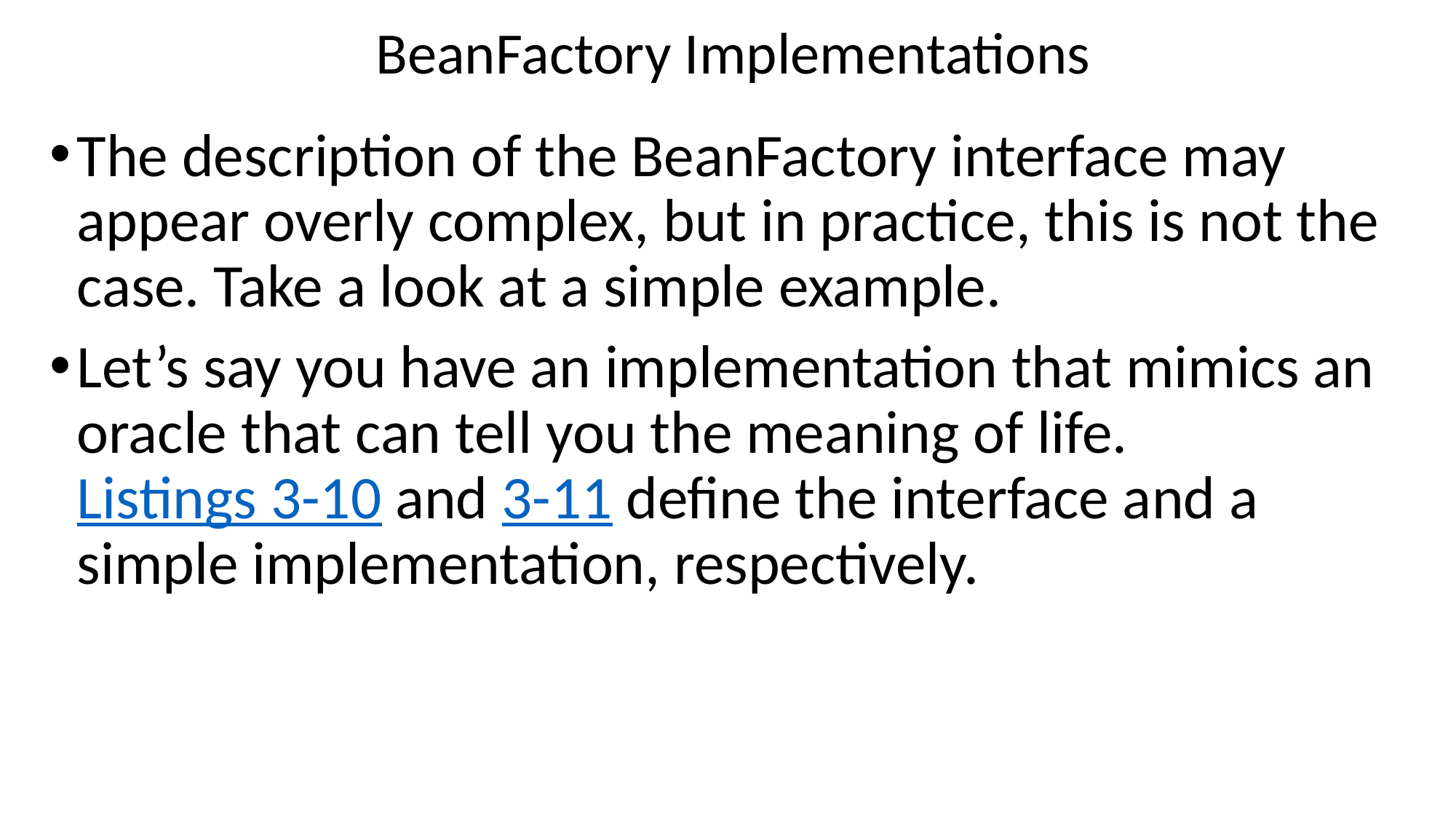

# BeanFactory Implementations
The description of the BeanFactory interface may appear overly complex, but in practice, this is not the case. Take a look at a simple example.
Let’s say you have an implementation that mimics an oracle that can tell you the meaning of life. Listings 3-10 and 3-11 define the interface and a simple implementation, respectively.